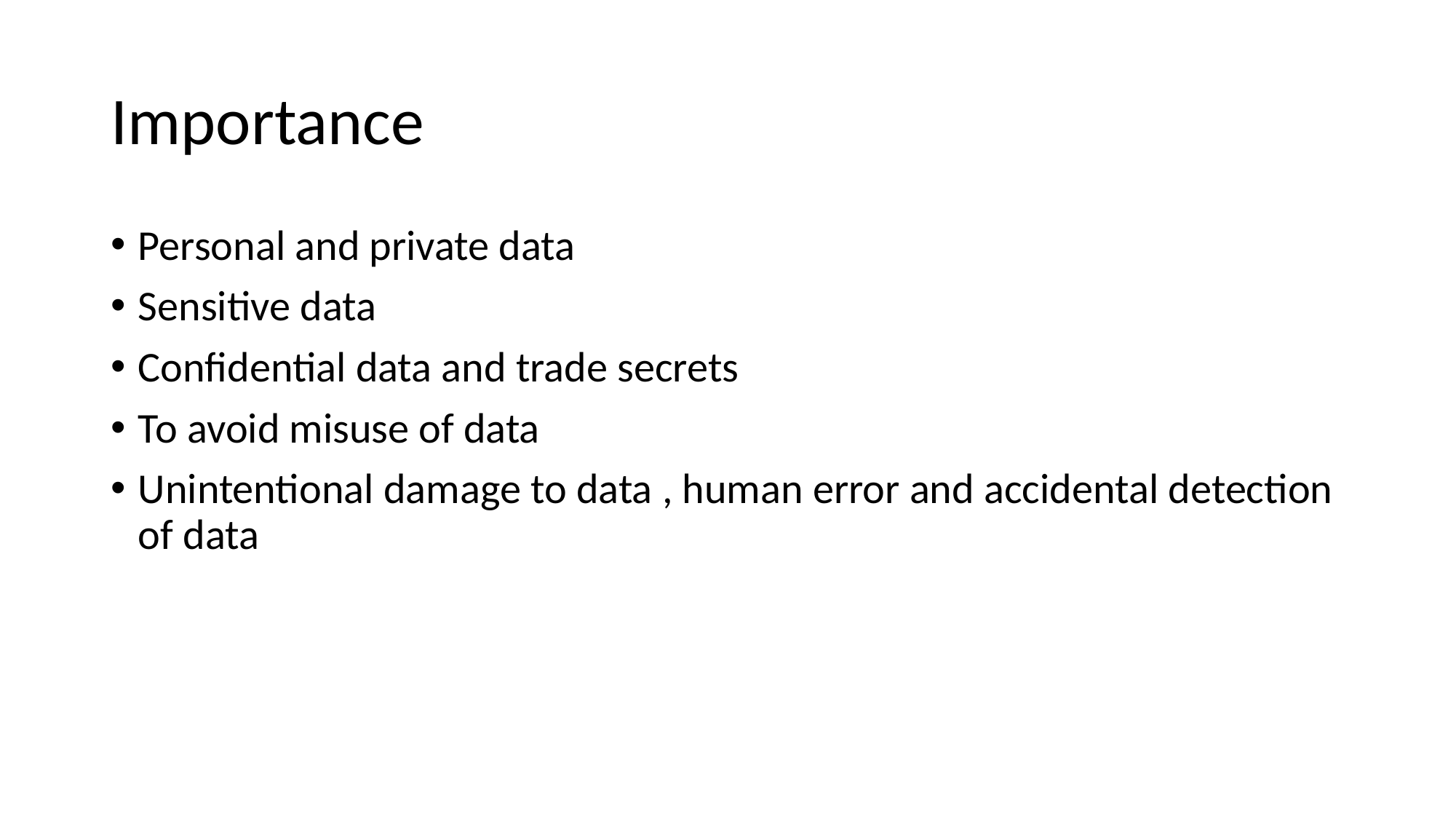

# Importance
Personal and private data
Sensitive data
Confidential data and trade secrets
To avoid misuse of data
Unintentional damage to data , human error and accidental detection of data